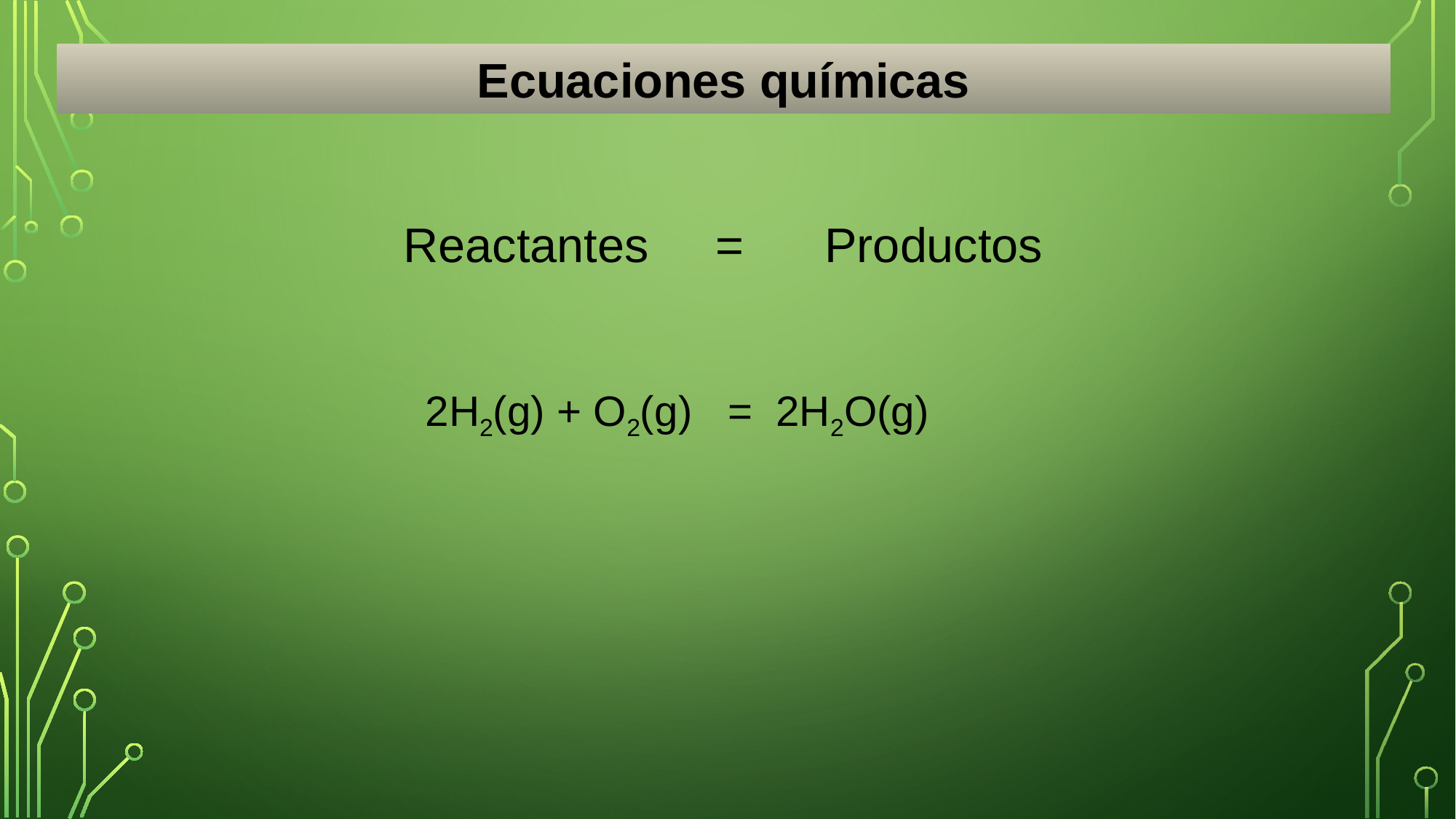

Ecuaciones químicas
Reactantes     =      Productos
2H2(g) + O2(g)   =  2H2O(g)